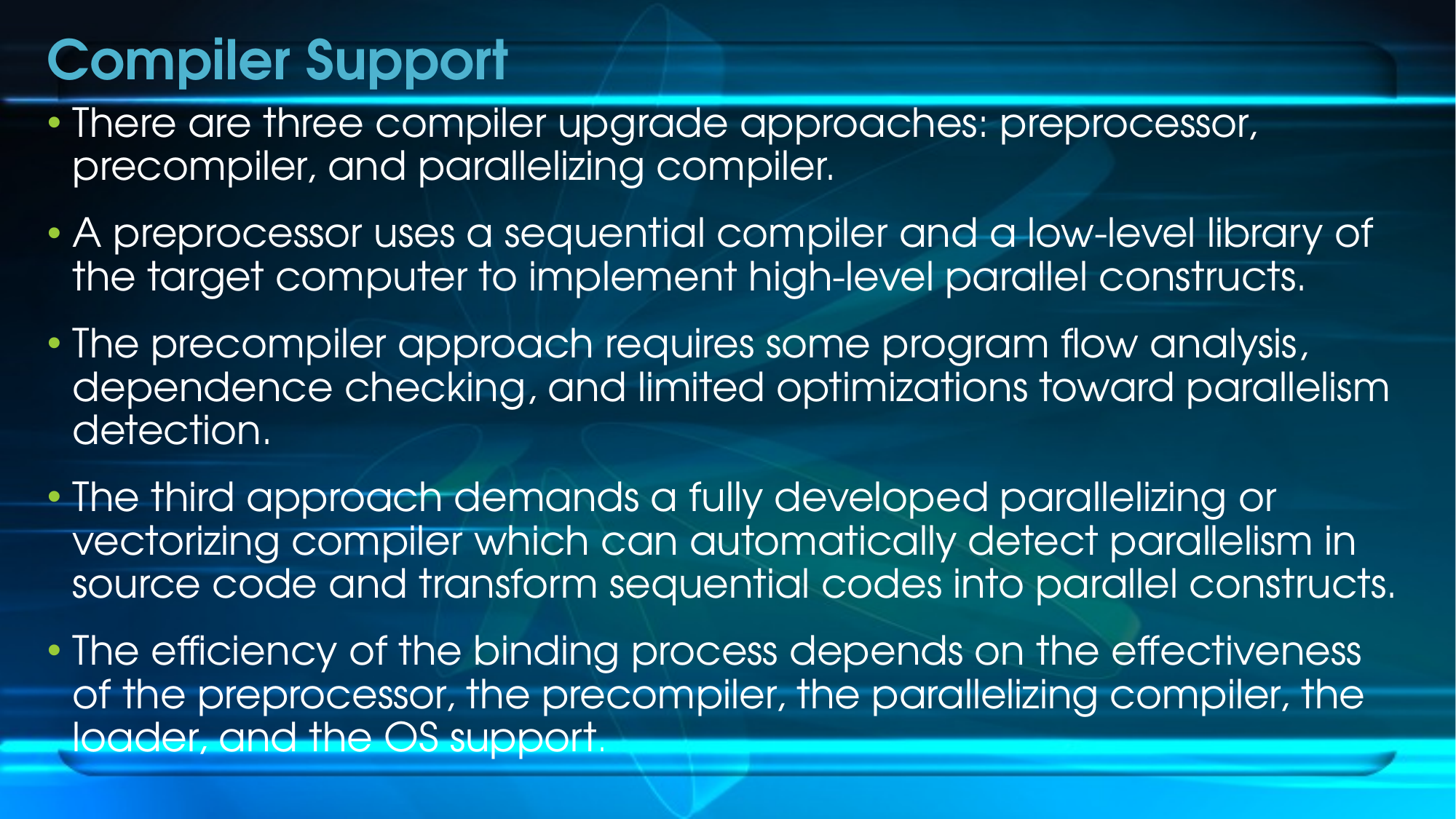

# Compiler Support
There are three compiler upgrade approaches: preprocessor, precompiler, and parallelizing compiler.
A preprocessor uses a sequential compiler and a low-level library of the target computer to implement high-level parallel constructs.
The precompiler approach requires some program flow analysis, dependence checking, and limited optimizations toward parallelism detection.
The third approach demands a fully developed parallelizing or vectorizing compiler which can automatically detect parallelism in source code and transform sequential codes into parallel constructs.
The efficiency of the binding process depends on the effectiveness of the preprocessor, the precompiler, the parallelizing compiler, the loader, and the OS support.